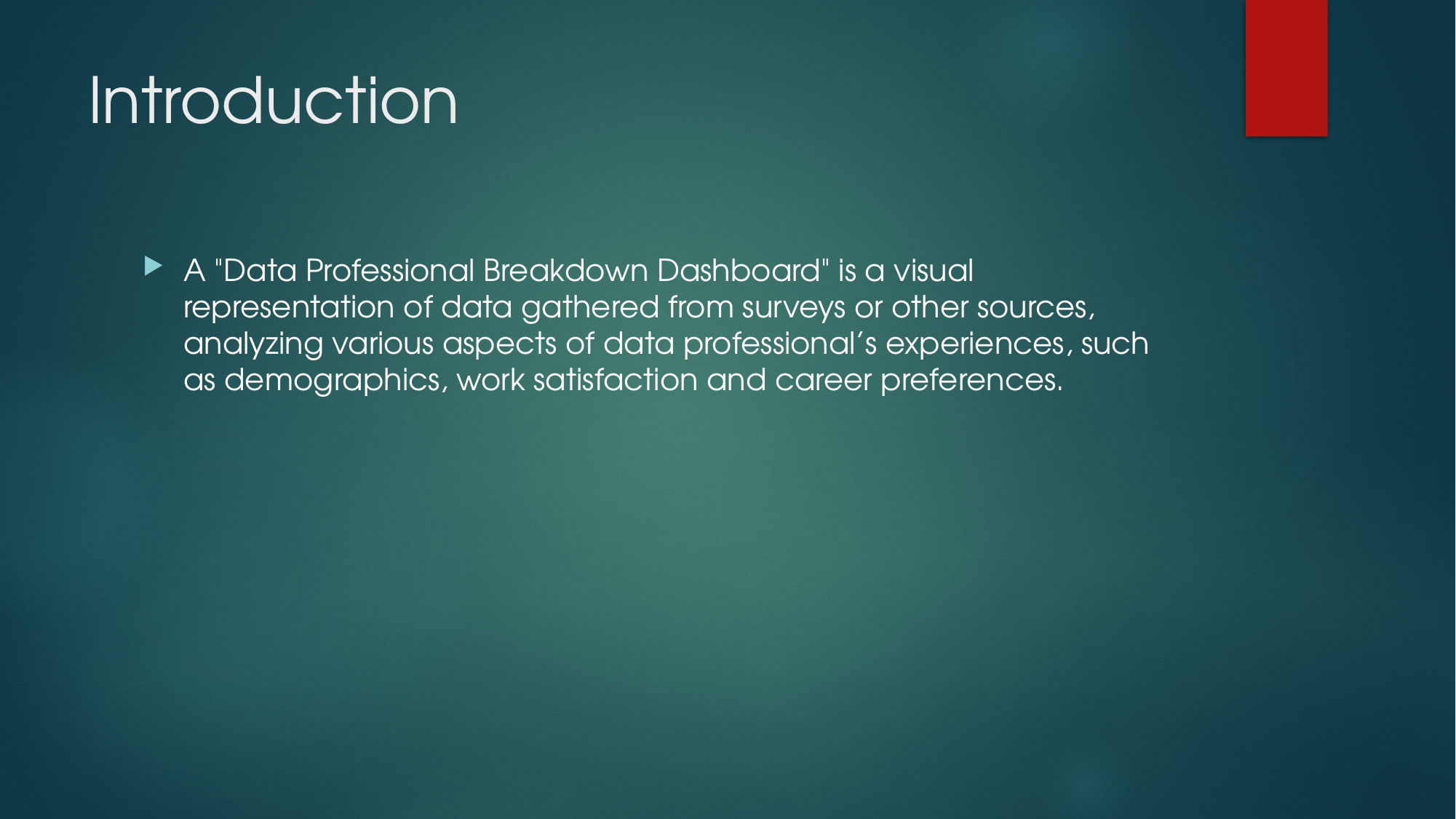

# Introduction
A "Data Professional Breakdown Dashboard" is a visual representation of data gathered from surveys or other sources, analyzing various aspects of data professional’s experiences, such as demographics, work satisfaction and career preferences.